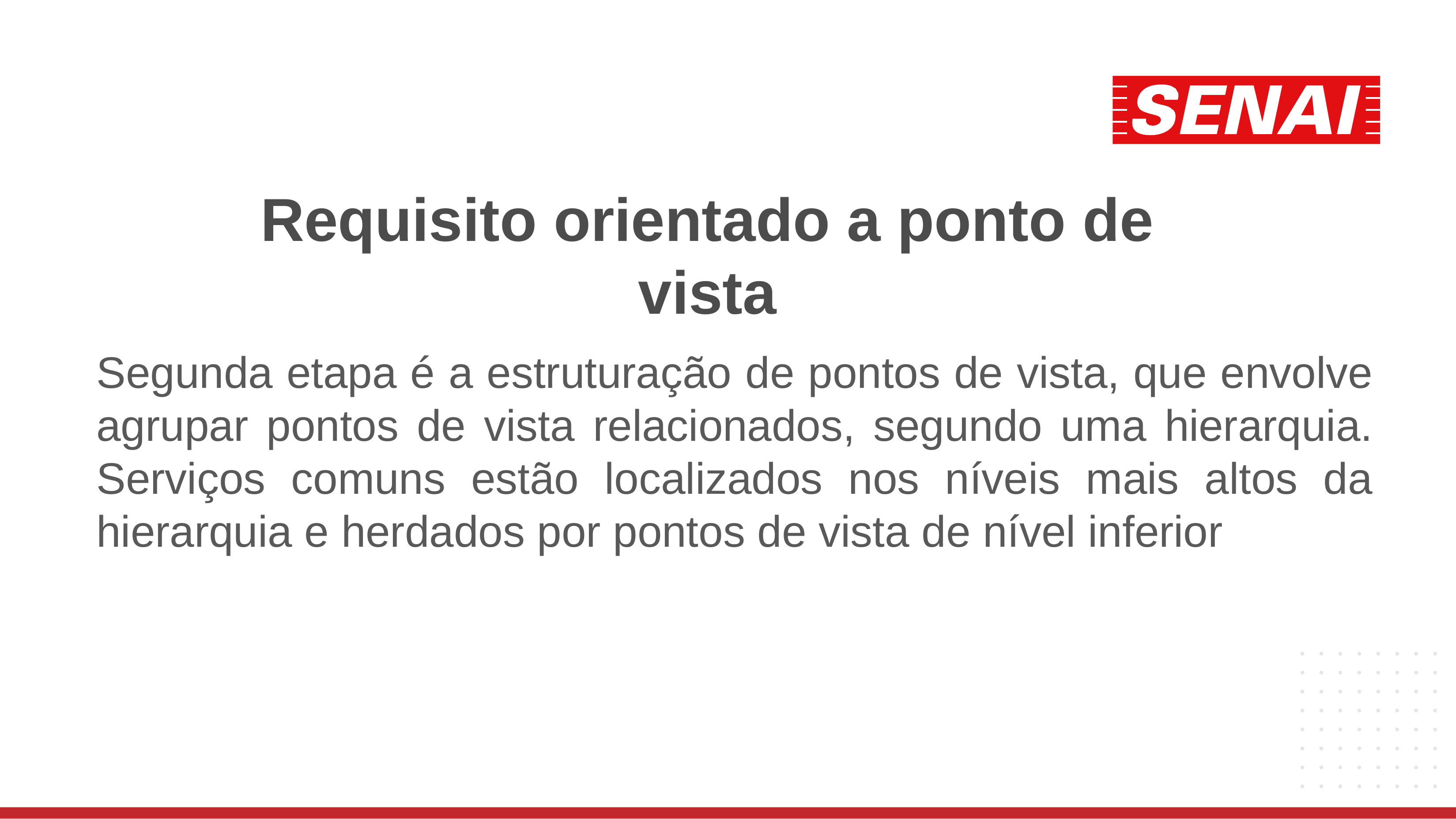

# Requisito orientado a ponto de vista
Segunda etapa é a estruturação de pontos de vista, que envolve agrupar pontos de vista relacionados, segundo uma hierarquia. Serviços comuns estão localizados nos níveis mais altos da hierarquia e herdados por pontos de vista de nível inferior